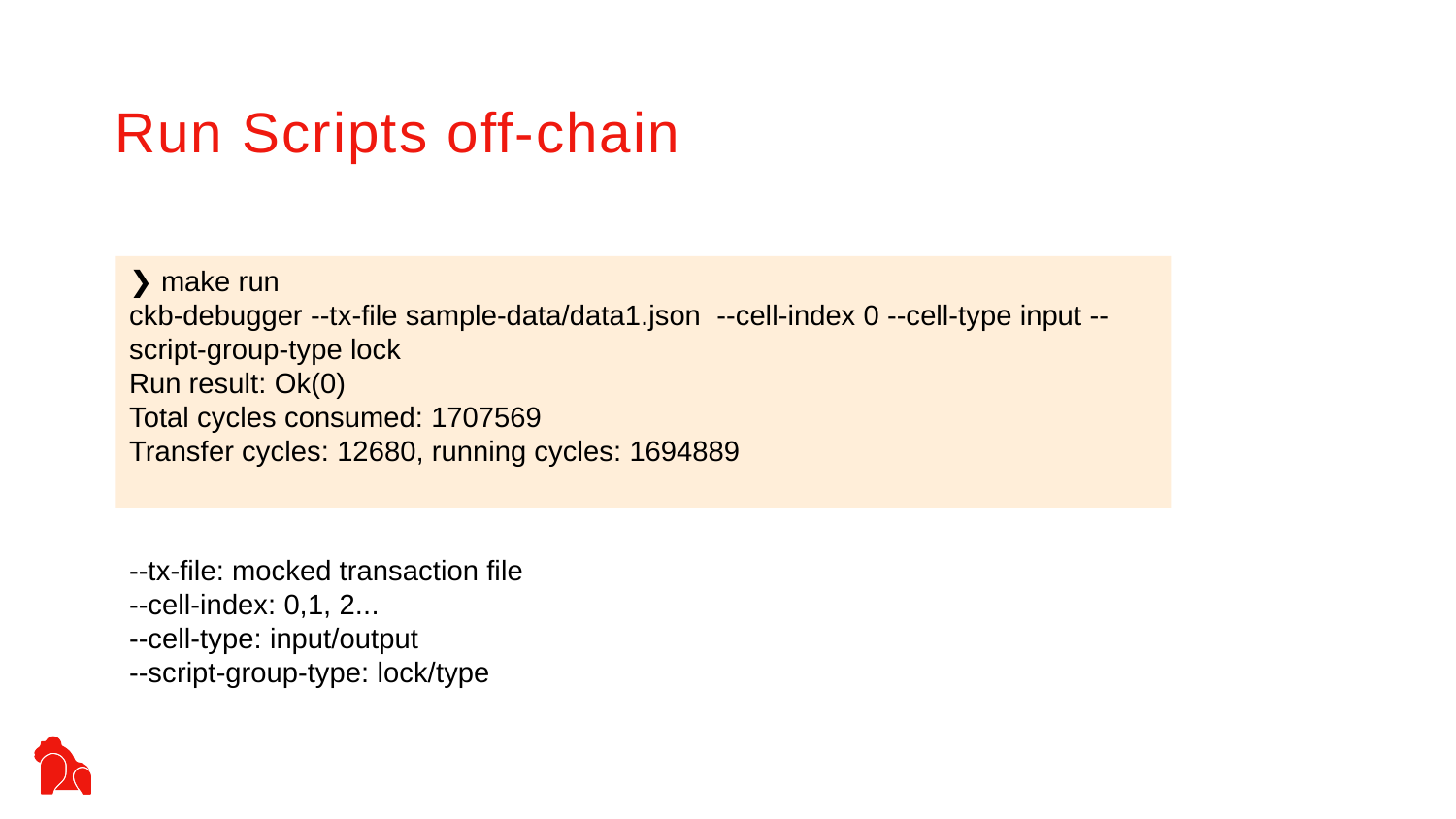

Run Scripts off-chain
❯ make run
ckb-debugger --tx-file sample-data/data1.json  --cell-index 0 --cell-type input --script-group-type lock
Run result: Ok(0)
Total cycles consumed: 1707569
Transfer cycles: 12680, running cycles: 1694889

--tx-file: mocked transaction file
--cell-index: 0,1, 2...
--cell-type: input/output
--script-group-type: lock/type